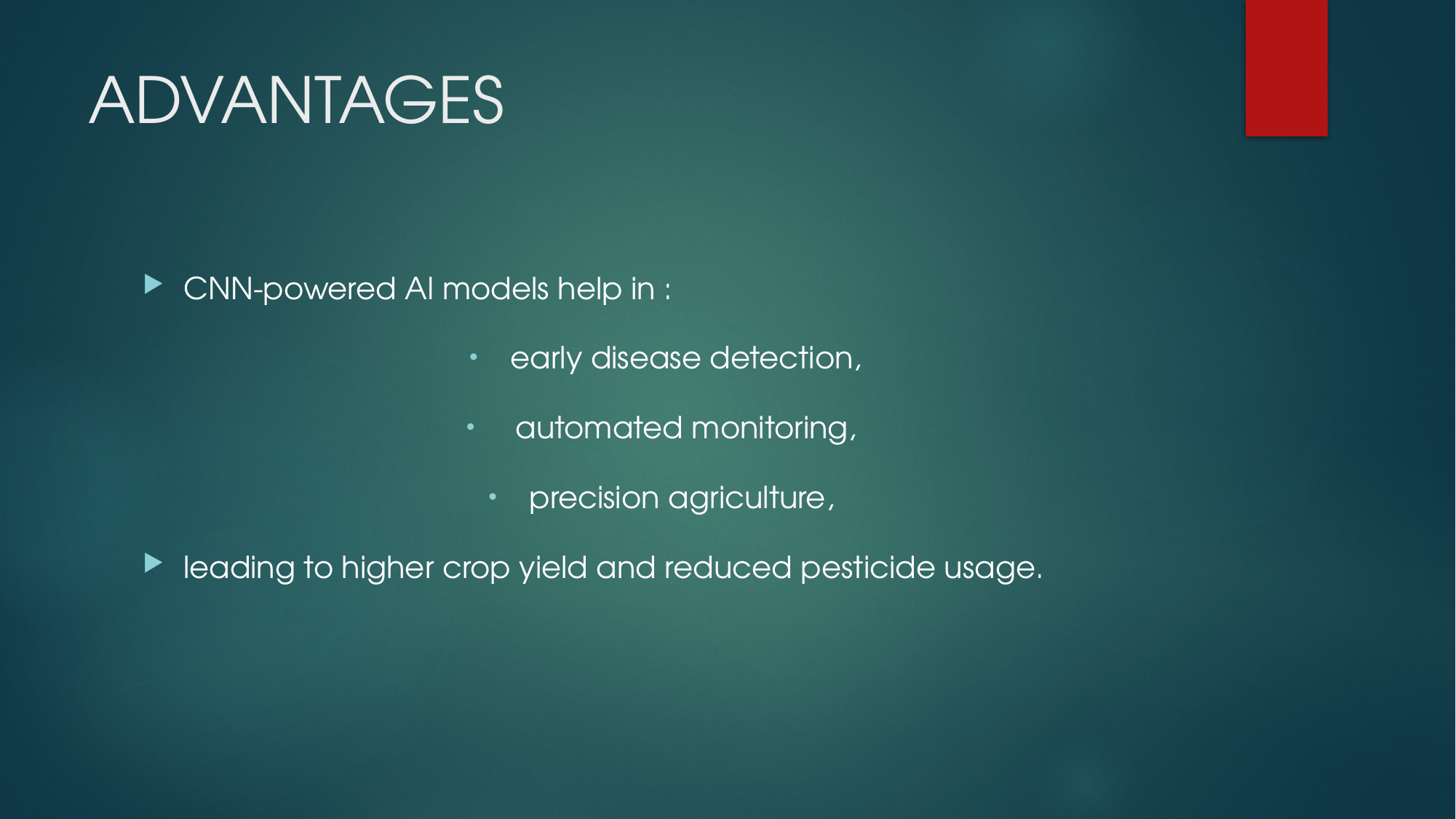

# ADVANTAGES
CNN-powered AI models help in :
early disease detection,
 automated monitoring,
precision agriculture,
leading to higher crop yield and reduced pesticide usage.